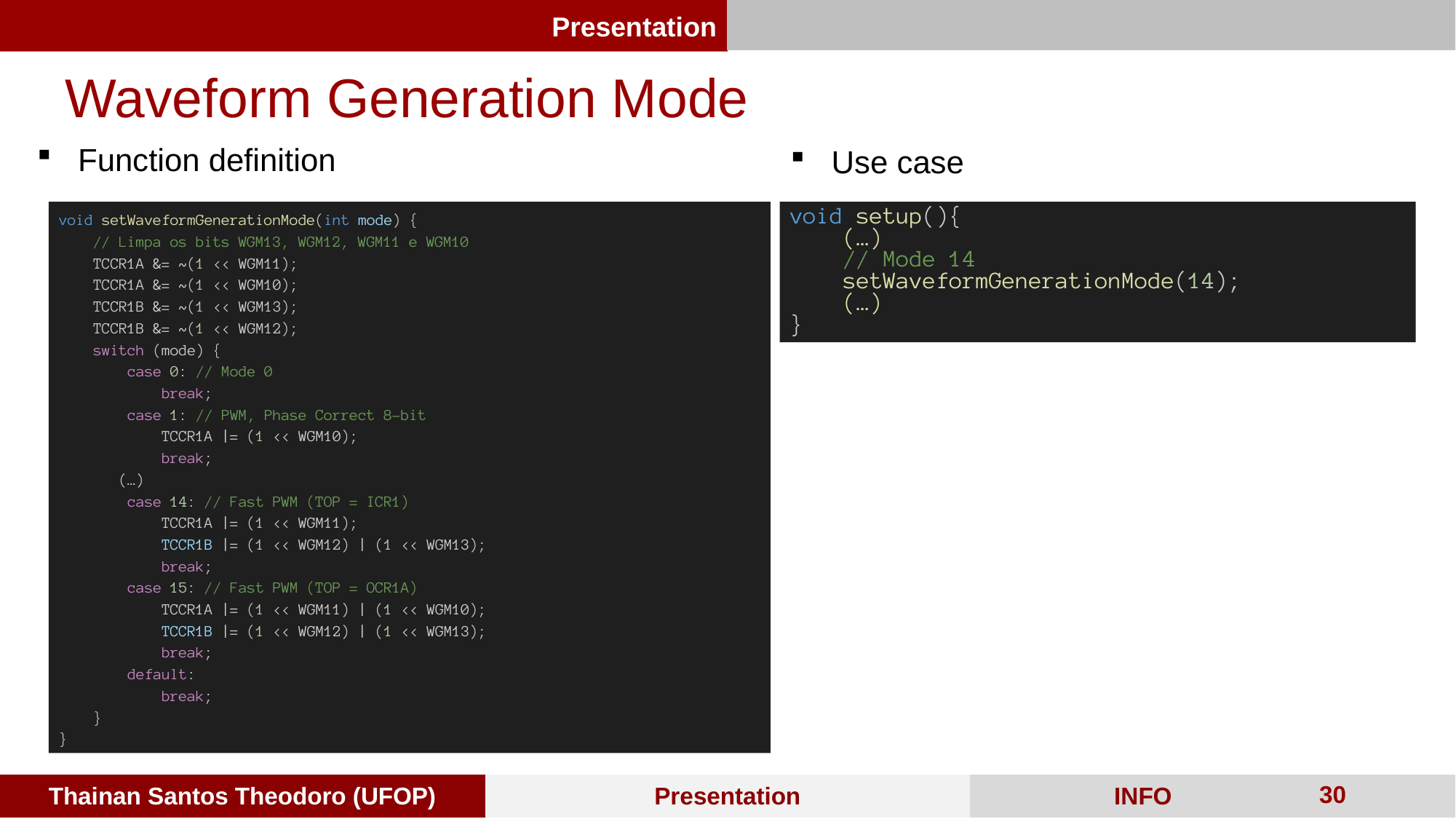

Waveform Generation Mode
Function definition
Use case
void setWaveformGenerationMode(int mode) {
    // Limpa os bits WGM13, WGM12, WGM11 e WGM10
    TCCR1A &= ~(1 << WGM11);
    TCCR1A &= ~(1 << WGM10);
    TCCR1B &= ~(1 << WGM13);
    TCCR1B &= ~(1 << WGM12);
    switch (mode) {
        case 0: // Mode 0
            break;
        case 1: // PWM, Phase Correct 8-bit
            TCCR1A |= (1 << WGM10);
            break;
       (…)
        case 14: // Fast PWM (TOP = ICR1)
            TCCR1A |= (1 << WGM11);
            TCCR1B |= (1 << WGM12) | (1 << WGM13);
            break;
        case 15: // Fast PWM (TOP = OCR1A)
            TCCR1A |= (1 << WGM11) | (1 << WGM10);
            TCCR1B |= (1 << WGM12) | (1 << WGM13);
            break;
        default:
            break;
    }
}
void setup(){
    (…)
    // Mode 14
    setWaveformGenerationMode(14);
    (…)
}